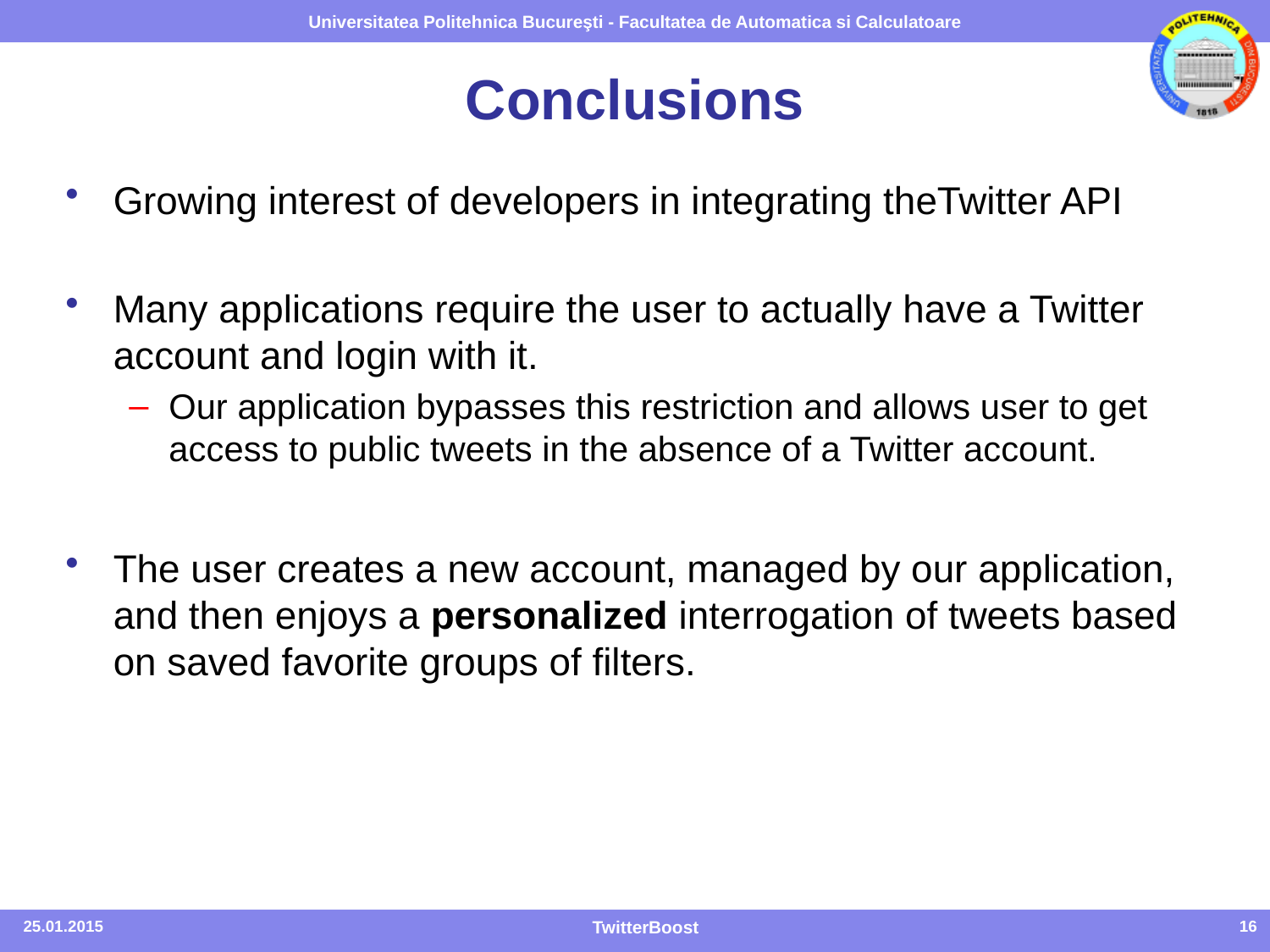

# Conclusions
Growing interest of developers in integrating theTwitter API

Many applications require the user to actually have a Twitter account and login with it.
Our application bypasses this restriction and allows user to get access to public tweets in the absence of a Twitter account.

The user creates a new account, managed by our application, and then enjoys a personalized interrogation of tweets based on saved favorite groups of filters.
25.01.2015
TwitterBoost
16